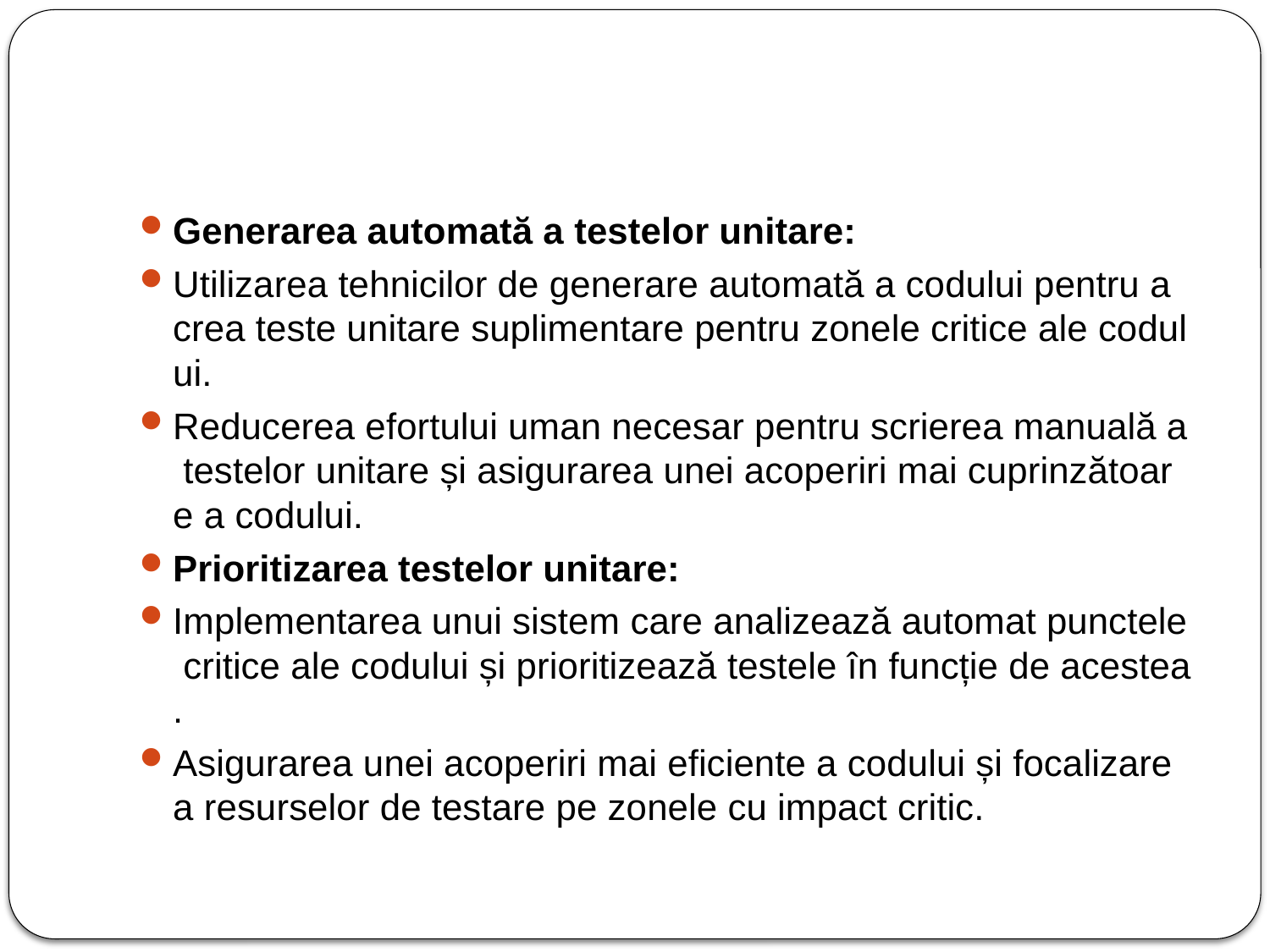

#
Generarea automată a testelor unitare:​
Utilizarea tehnicilor de generare automată a codului pentru a crea teste unitare suplimentare pentru zonele critice ale codului.​
Reducerea efortului uman necesar pentru scrierea manuală a testelor unitare și asigurarea unei acoperiri mai cuprinzătoare a codului.​
Prioritizarea testelor unitare:​
Implementarea unui sistem care analizează automat punctele critice ale codului și prioritizează testele în funcție de acestea.​
Asigurarea unei acoperiri mai eficiente a codului și focalizarea resurselor de testare pe zonele cu impact critic.​